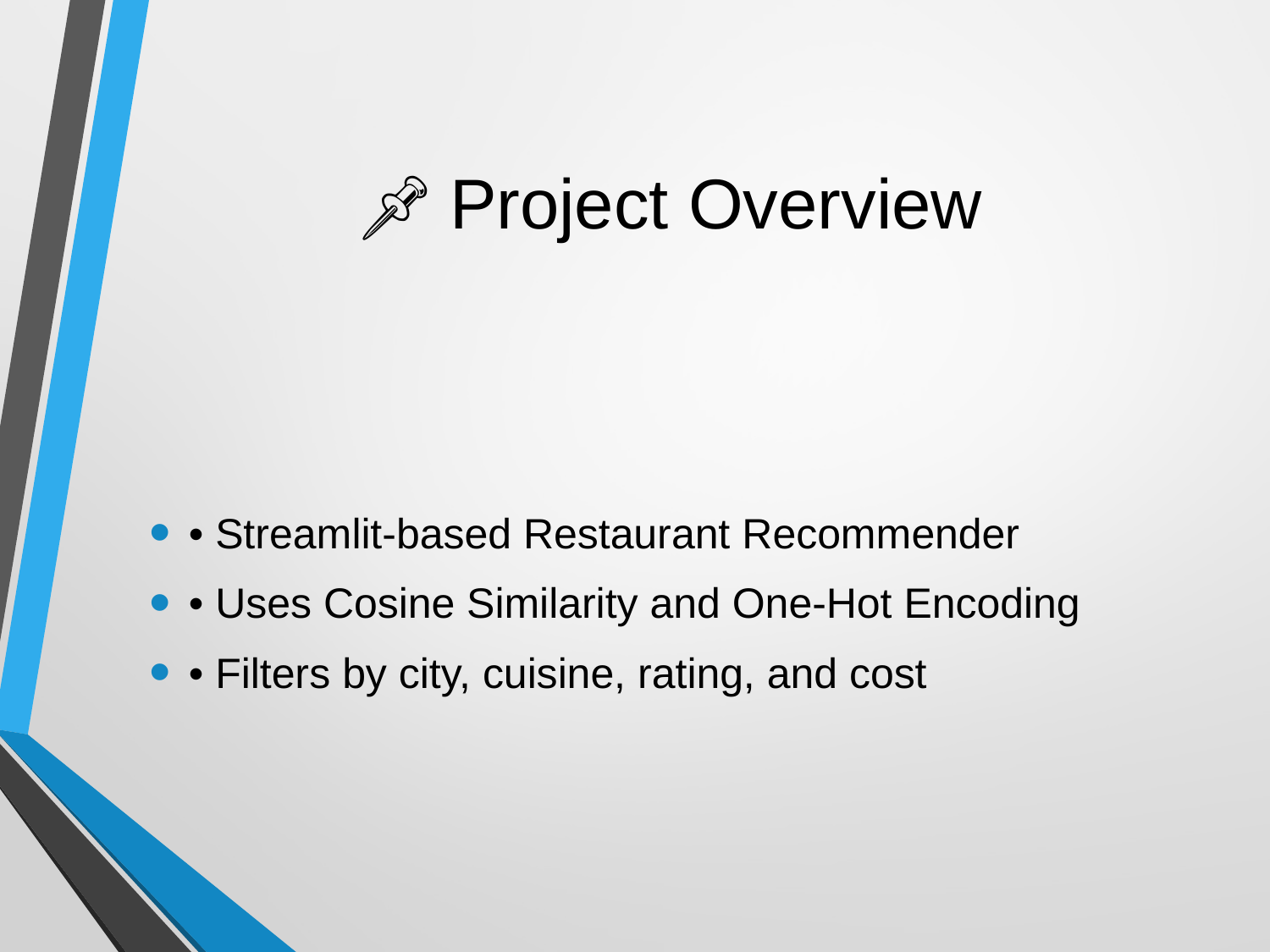

# 📌 Project Overview
• Streamlit-based Restaurant Recommender
• Uses Cosine Similarity and One-Hot Encoding
• Filters by city, cuisine, rating, and cost